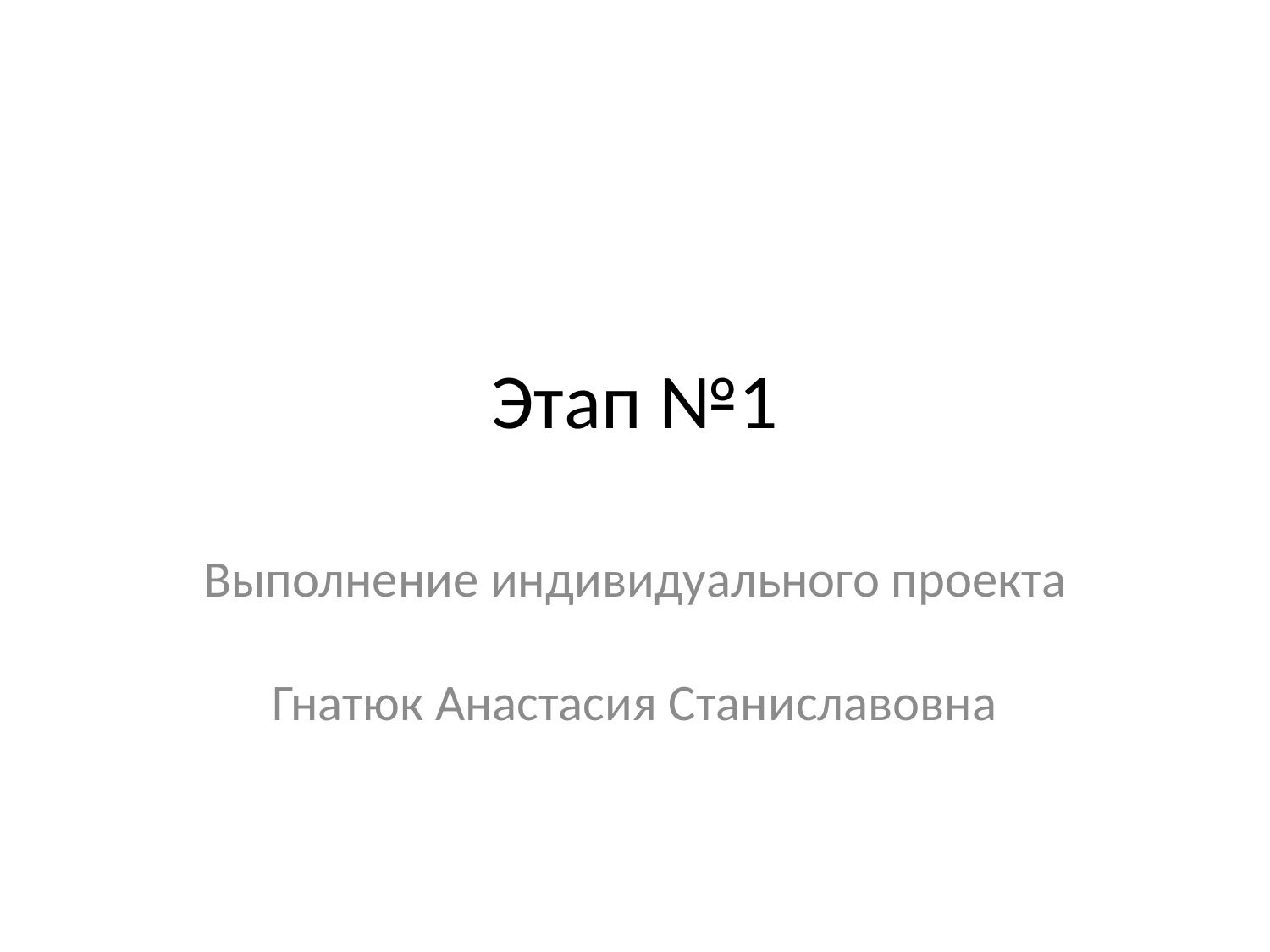

# Этап №1
Выполнение индивидуального проекта
Гнатюк Анастасия Станиславовна